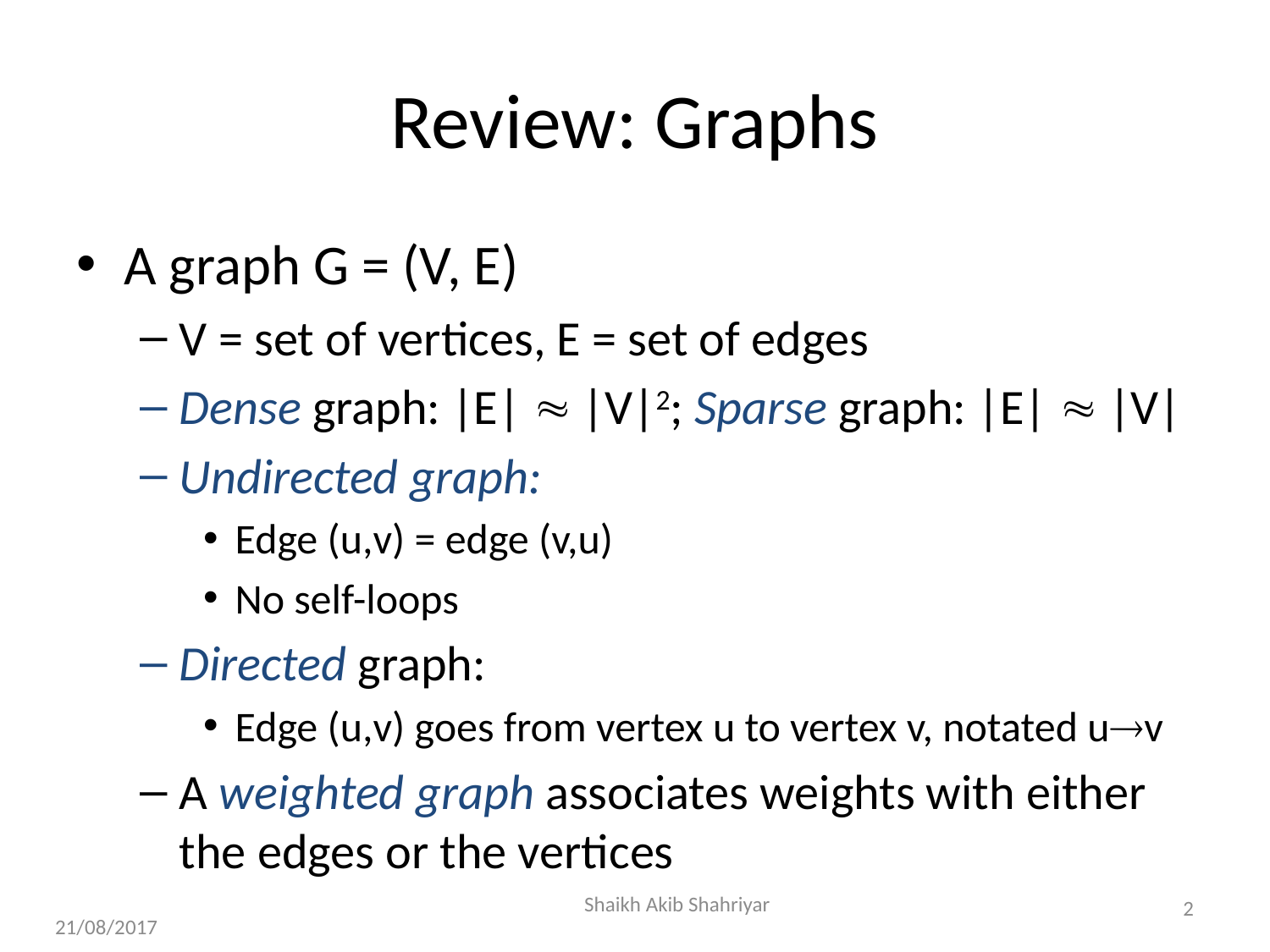

# Review: Graphs
A graph G = (V, E)
V = set of vertices, E = set of edges
Dense graph: |E| ≈ |V|2; Sparse graph: |E| ≈ |V|
Undirected graph:
Edge (u,v) = edge (v,u)
No self-loops
Directed graph:
Edge (u,v) goes from vertex u to vertex v, notated u→v
A weighted graph associates weights with either the edges or the vertices
Shaikh Akib Shahriyar
2
21/08/2017